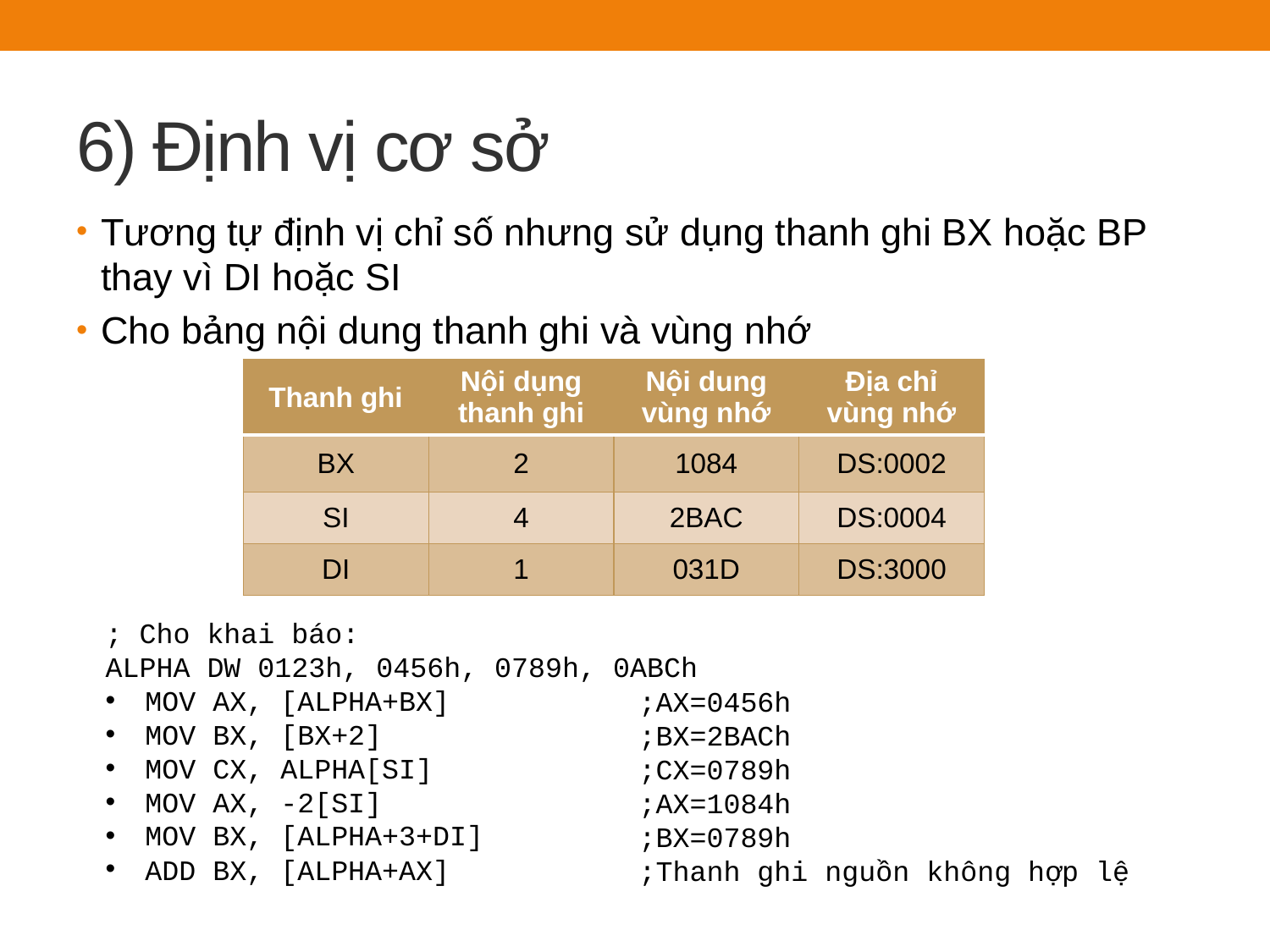

# 6) Định vị cơ sở
Tương tự định vị chỉ số nhưng sử dụng thanh ghi BX hoặc BP thay vì DI hoặc SI
Cho bảng nội dung thanh ghi và vùng nhớ
| Thanh ghi | Nội dụng thanh ghi | Nội dung vùng nhớ | Địa chỉ vùng nhớ |
| --- | --- | --- | --- |
| BX | 2 | 1084 | DS:0002 |
| SI | 4 | 2BAC | DS:0004 |
| DI | 1 | 031D | DS:3000 |
; Cho khai báo:
ALPHA DW 0123h, 0456h, 0789h, 0ABCh
MOV AX, [ALPHA+BX]
MOV BX, [BX+2]
MOV CX, ALPHA[SI]
MOV AX, -2[SI]
MOV BX, [ALPHA+3+DI]
ADD BX, [ALPHA+AX]
;AX=0456h
;BX=2BACh
;CX=0789h
;AX=1084h
;BX=0789h
;Thanh ghi nguồn không hợp lệ